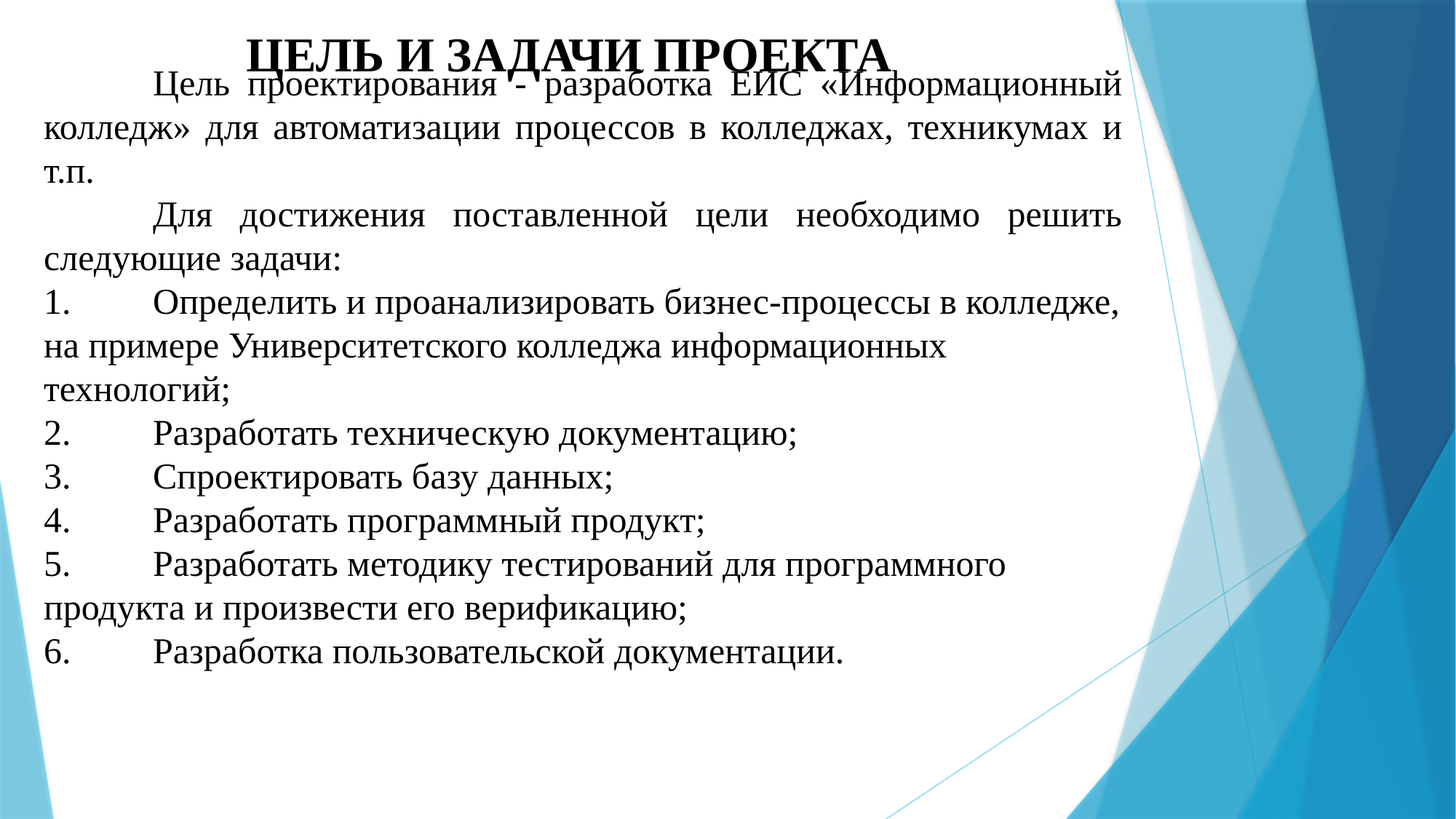

ЦЕЛЬ И ЗАДАЧИ ПРОЕКТА
	Цель проектирования - разработка ЕИС «Информационный колледж» для автоматизации процессов в колледжах, техникумах и т.п.
	Для достижения поставленной цели необходимо решить следующие задачи:
1.	Определить и проанализировать бизнес-процессы в колледже, на примере Университетского колледжа информационных технологий;
2.	Разработать техническую документацию;
3.	Спроектировать базу данных;
4.	Разработать программный продукт;
5.	Разработать методику тестирований для программного продукта и произвести его верификацию;
6.	Разработка пользовательской документации.